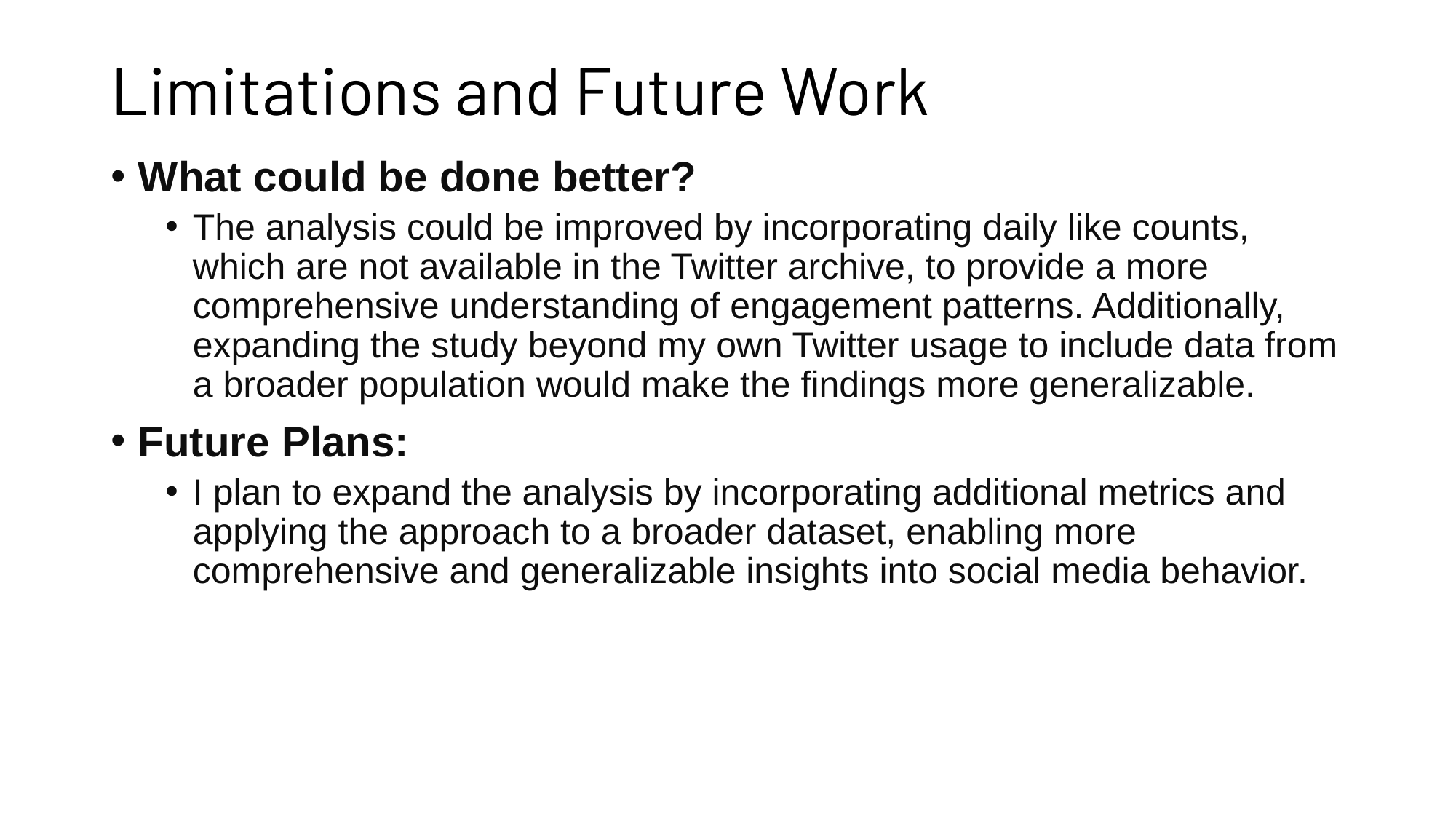

# Limitations and Future Work
What could be done better?
The analysis could be improved by incorporating daily like counts, which are not available in the Twitter archive, to provide a more comprehensive understanding of engagement patterns. Additionally, expanding the study beyond my own Twitter usage to include data from a broader population would make the findings more generalizable.
Future Plans:
I plan to expand the analysis by incorporating additional metrics and applying the approach to a broader dataset, enabling more comprehensive and generalizable insights into social media behavior.